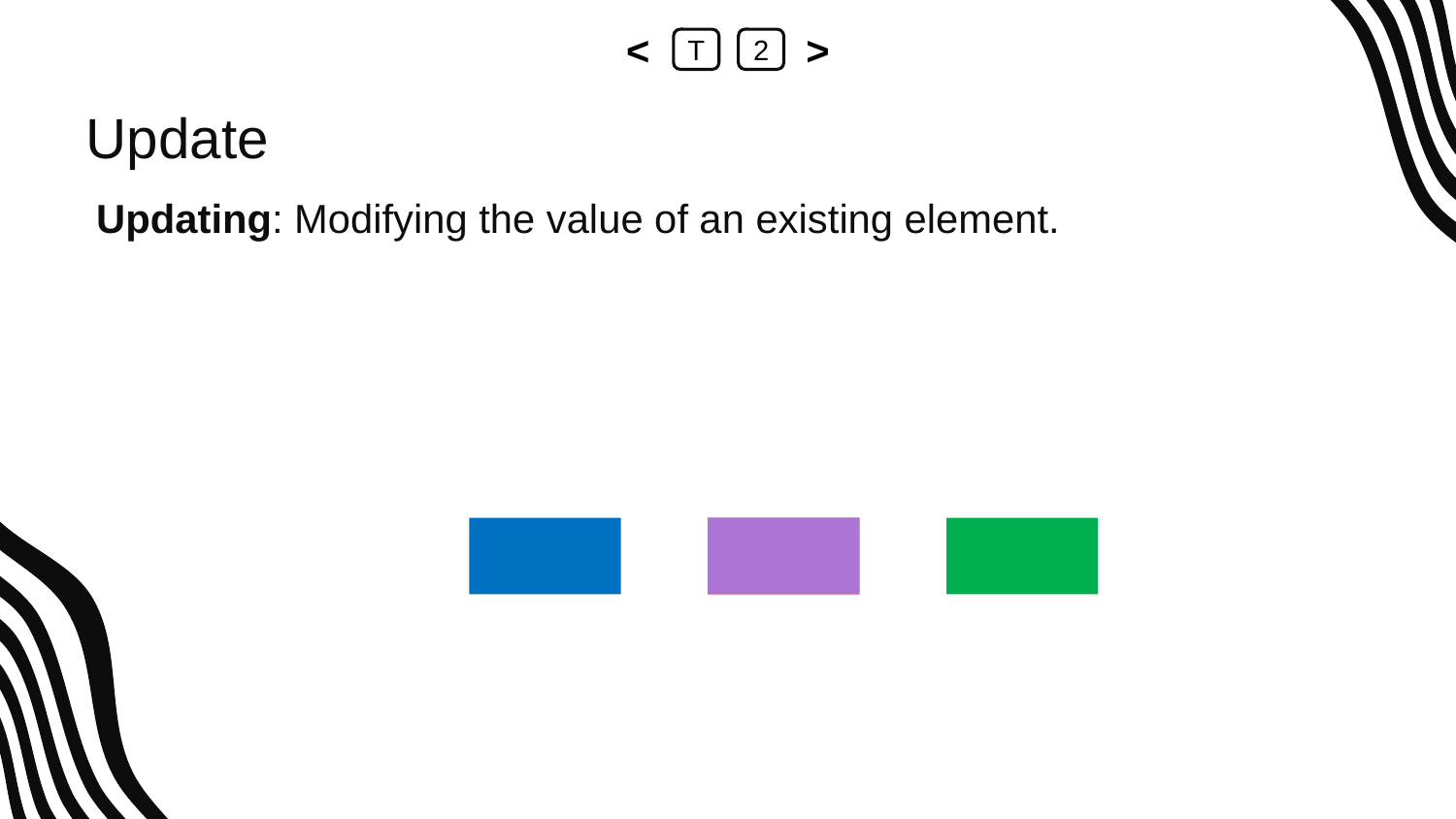

<
T
2
>
# Update
Updating: Modifying the value of an existing element.